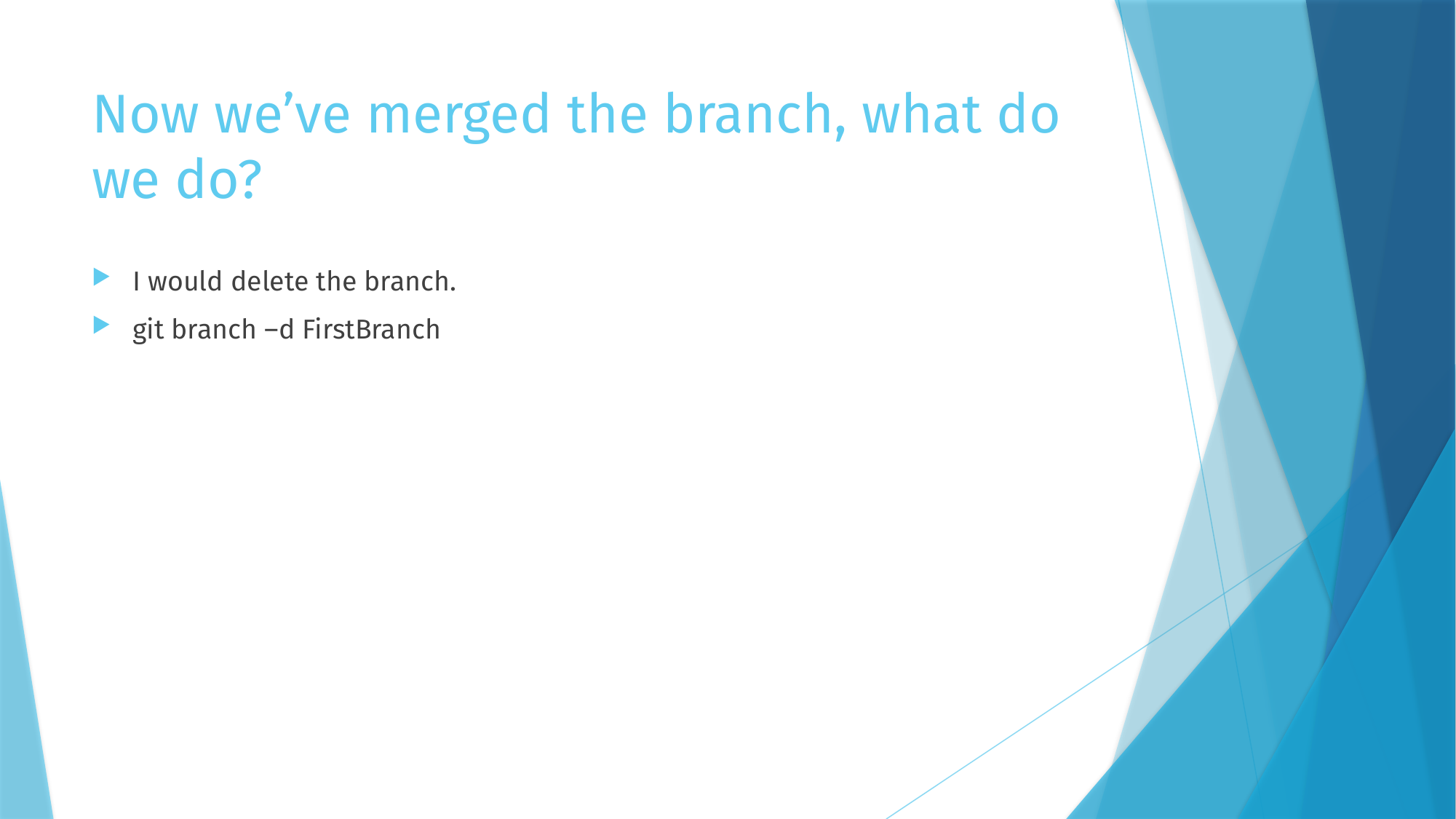

# Now we’ve merged the branch, what do we do?
I would delete the branch.
git branch –d FirstBranch